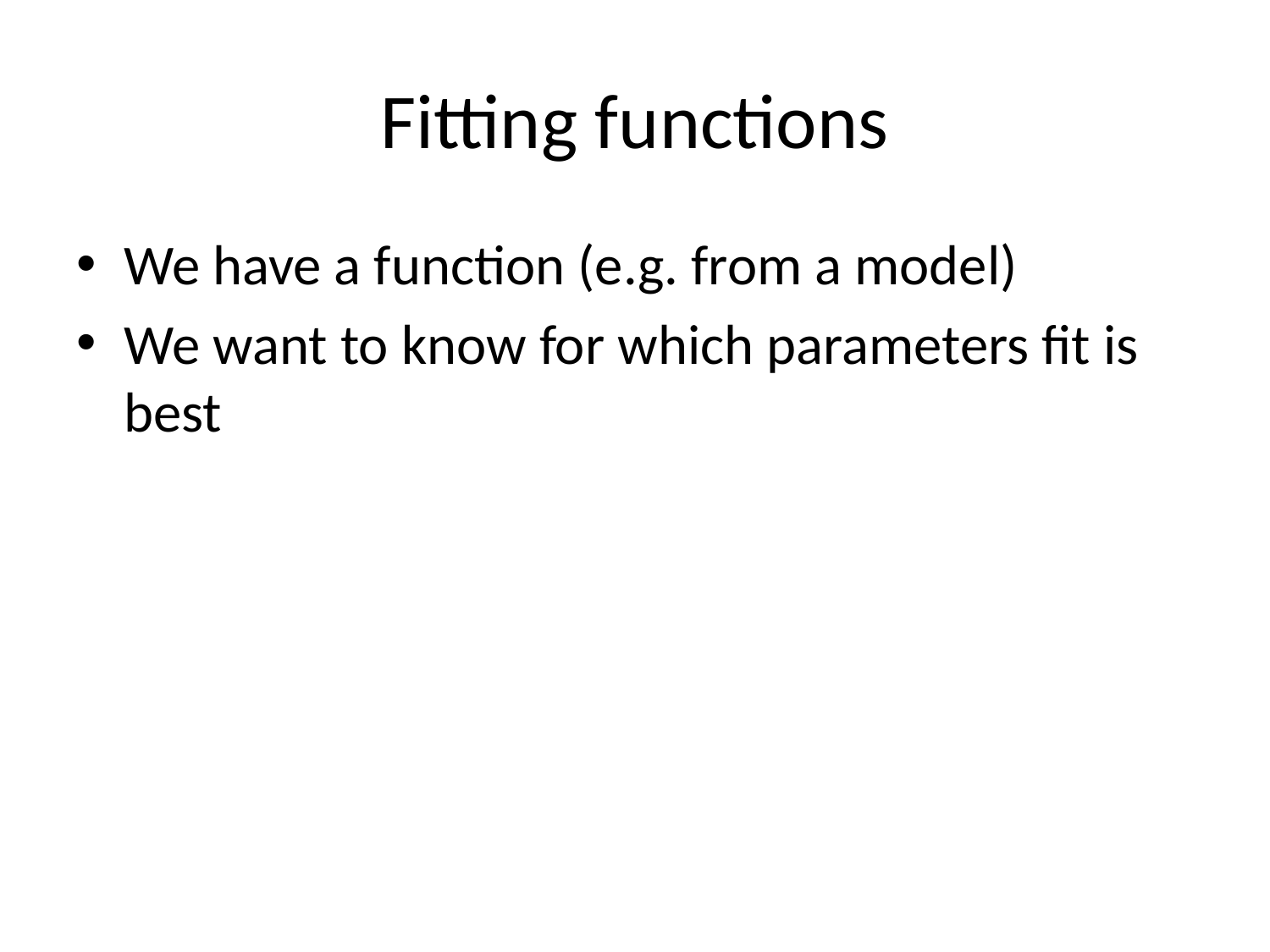

# Fitting functions
We have a function (e.g. from a model)
We want to know for which parameters fit is best